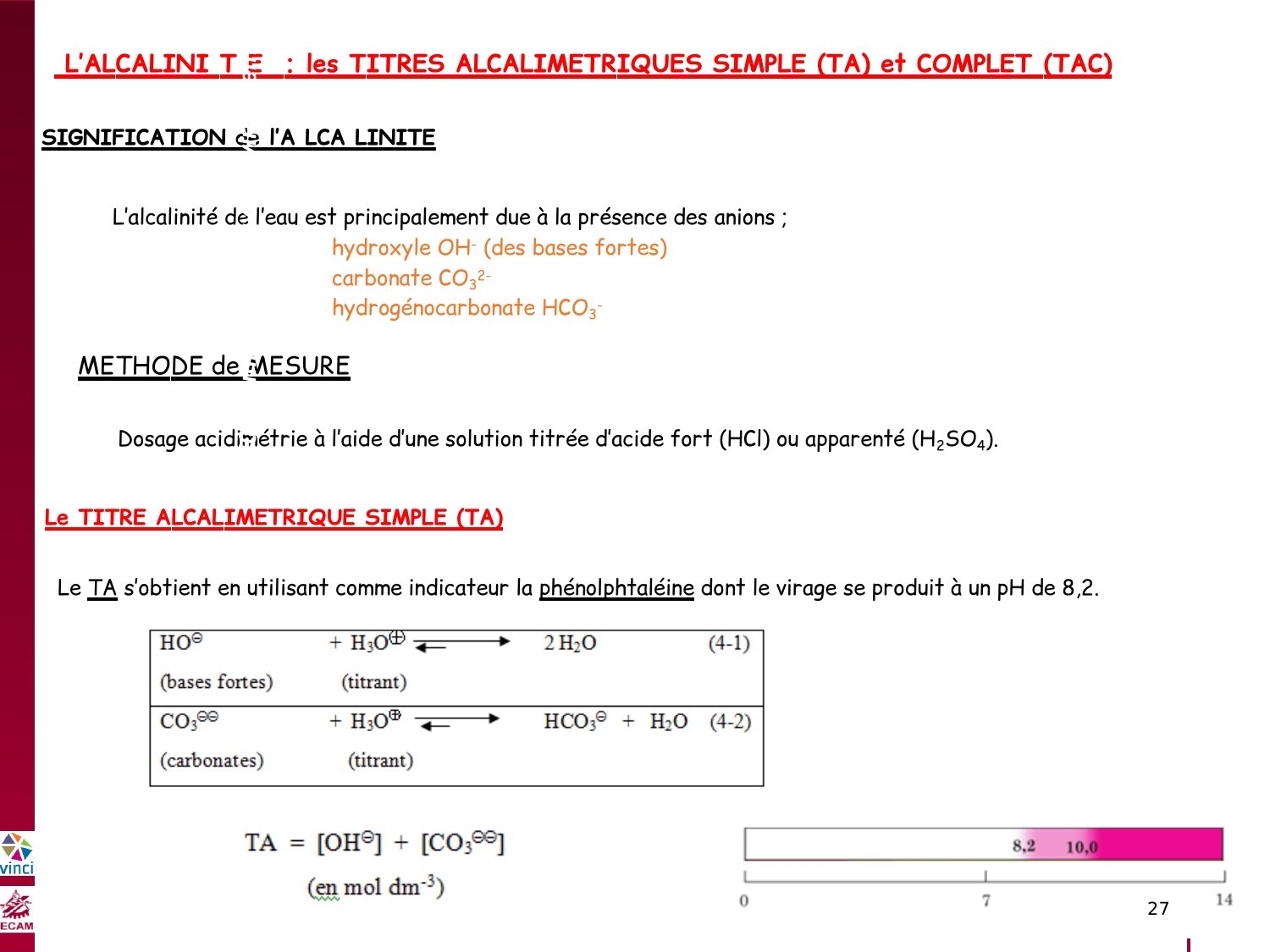

L’ALCALINI T E  : les TITRES ALCALIMETRIQUES SIMPLE (TA) et COMPLET (TAC)

SIGNIFICATION de l’A LCA LINITE

L’alcalinité de l’eau est principalement due à la présence des anions ;
hydroxyle OH- (des bases fortes)
carbonate CO32-
B2040-Chimie du vivant et environnement
hydrogénocarbonate HCO3-
METHODE de MESURE

Dosage acidimétrie à l’aide d’une solution titrée d’acide fort (HCl) ou apparenté (H2SO4).
Le TITRE ALCALIMETRIQUE SIMPLE (TA)

Le TA s’obtient en utilisant comme indicateur la phénolphtaléine dont le virage se produit à un pH de 8,2.

ECAM 2015       27

27